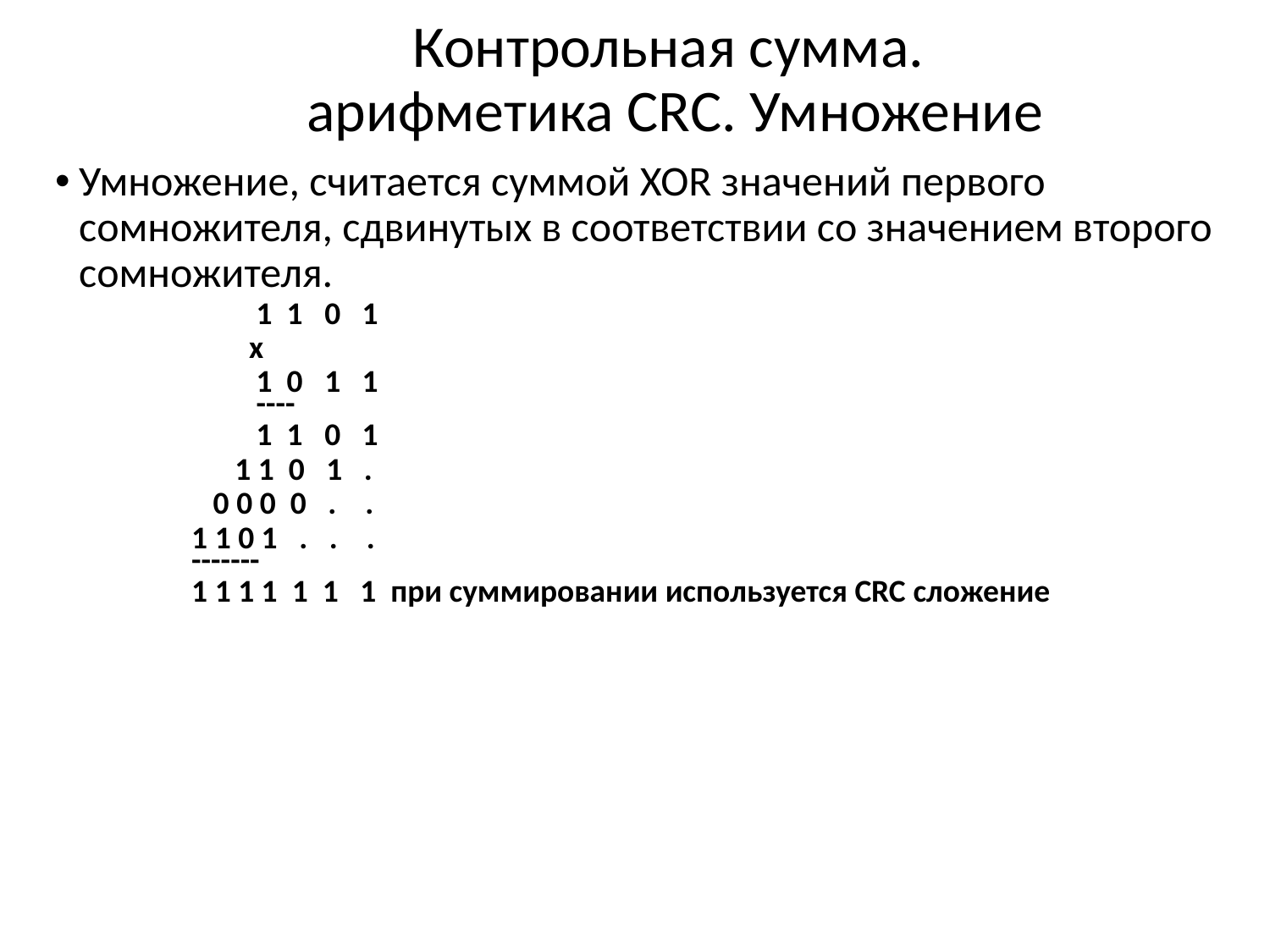

# Контрольная сумма. арифметика CRC. Умножение
Умножение, считается суммой XOR значений первого сомножителя, сдвинутых в соответствии со значением второго сомножителя.
         1  1   0   1
        x
         1  0   1   1
         ----
         1  1   0   1
      1 1  0   1   .
   0 0 0  0   .    .
1 1 0 1   .   .    .
-------
1 1 1 1  1  1   1  при суммировании используется CRC сложение